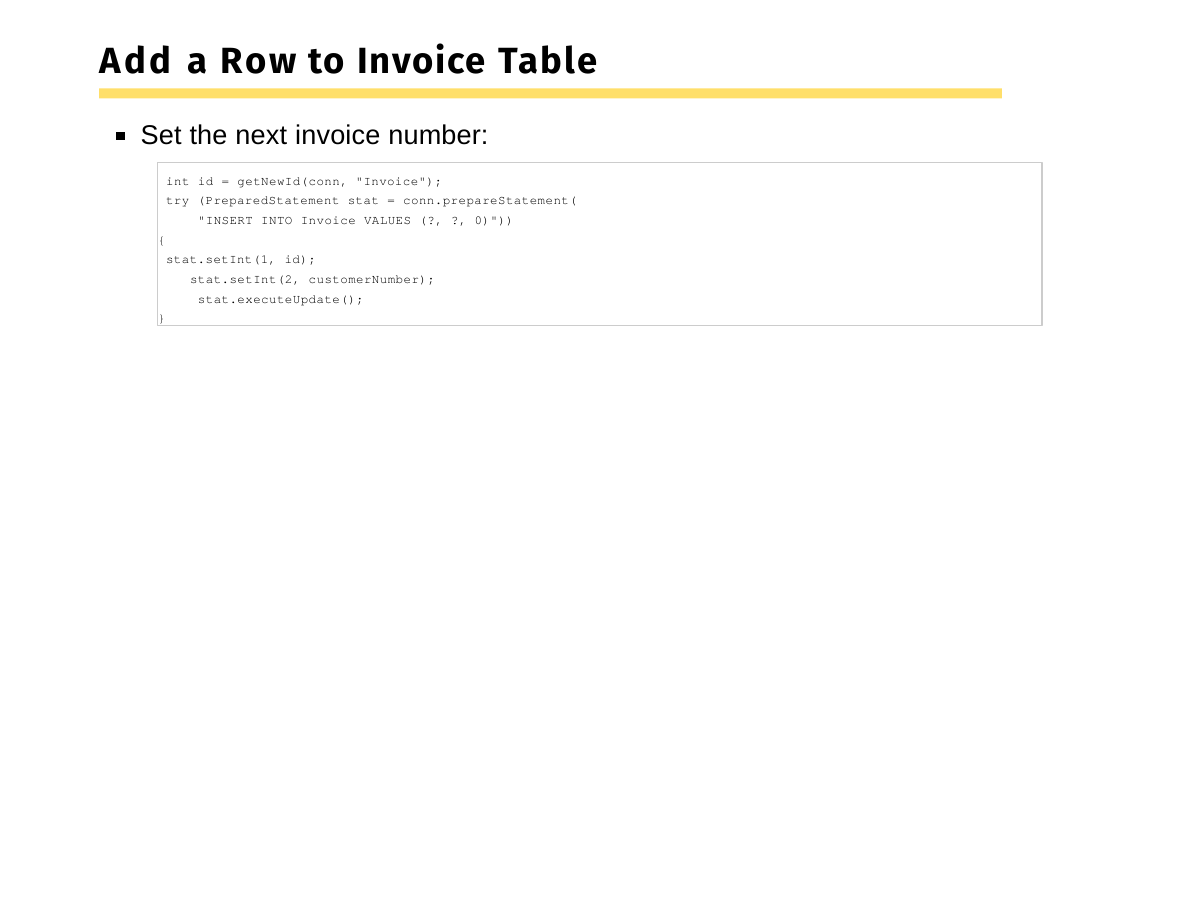

# Add a Row to Invoice Table
Set the next invoice number:

int id = getNewId(conn, "Invoice");
try (PreparedStatement stat = conn.prepareStatement(  "INSERT INTO Invoice VALUES (?, ?, 0)"))
{
stat.setInt(1, id);  stat.setInt(2, customerNumber);  stat.executeUpdate();
}